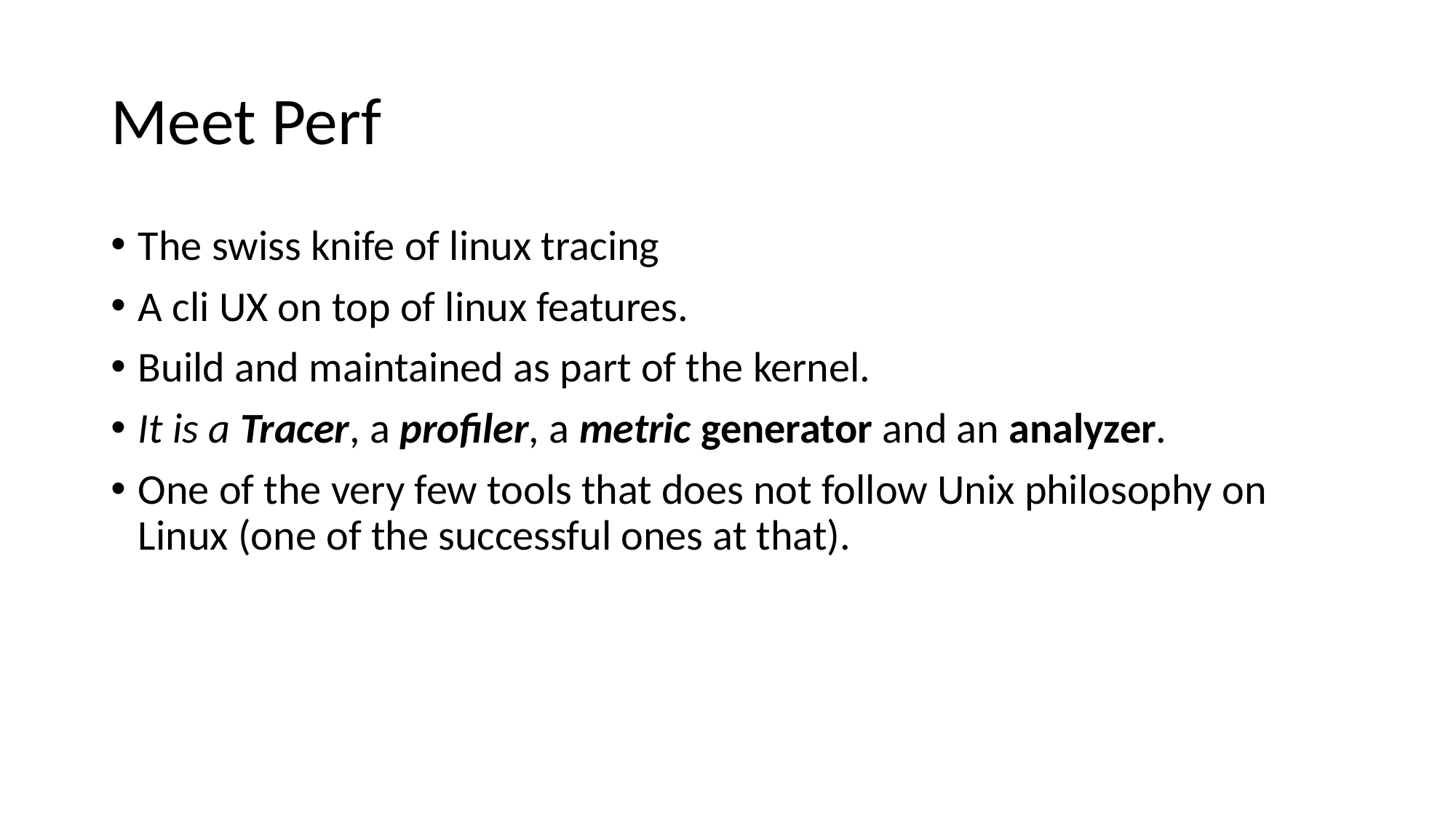

# Meet Perf
The swiss knife of linux tracing
A cli UX on top of linux features.
Build and maintained as part of the kernel.
It is a Tracer, a profiler, a metric generator and an analyzer.
One of the very few tools that does not follow Unix philosophy on Linux (one of the successful ones at that).